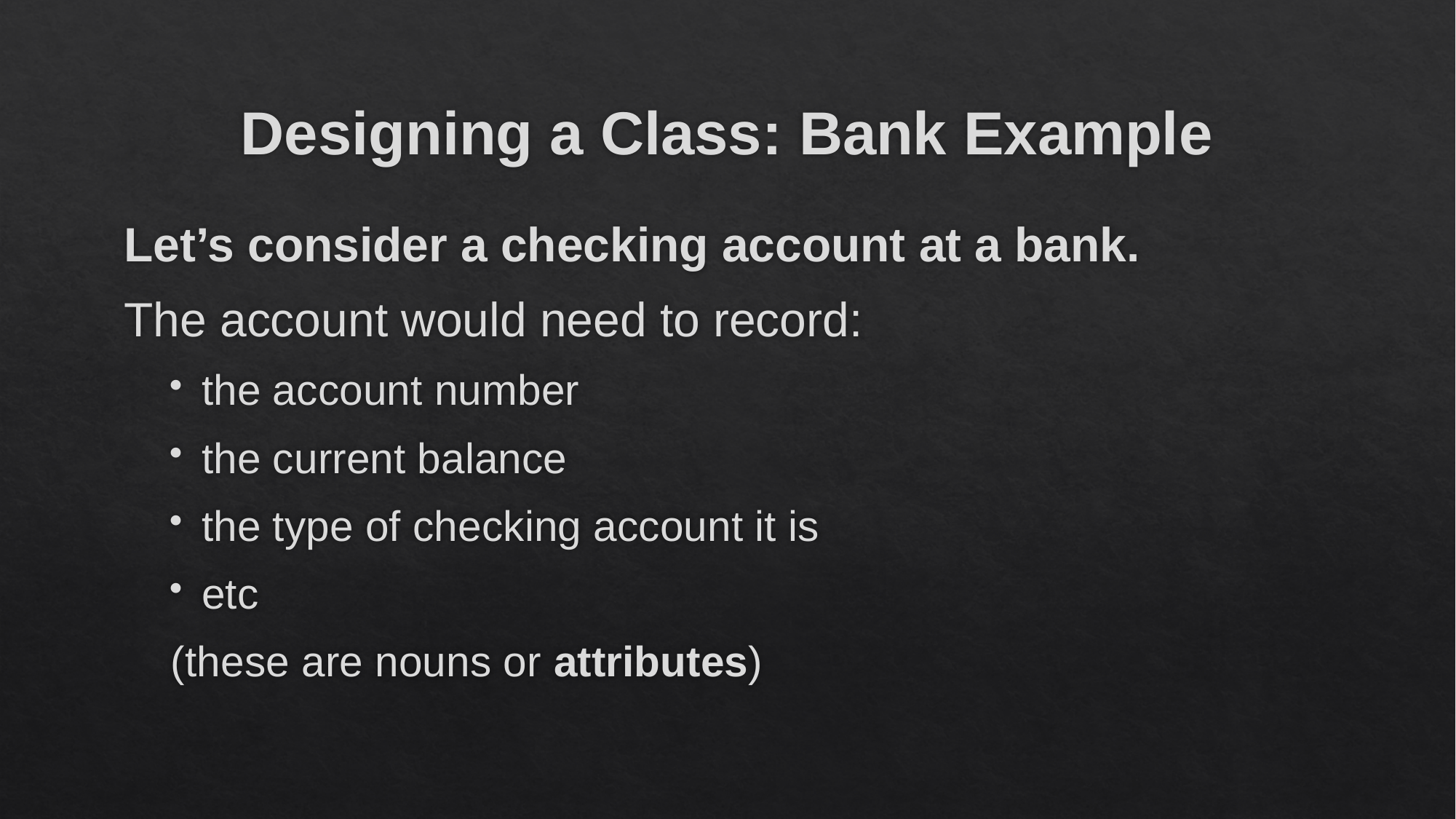

# Designing a Class: Bank Example
Let’s consider a checking account at a bank.
The account would need to record:
the account number
the current balance
the type of checking account it is
etc
(these are nouns or attributes)